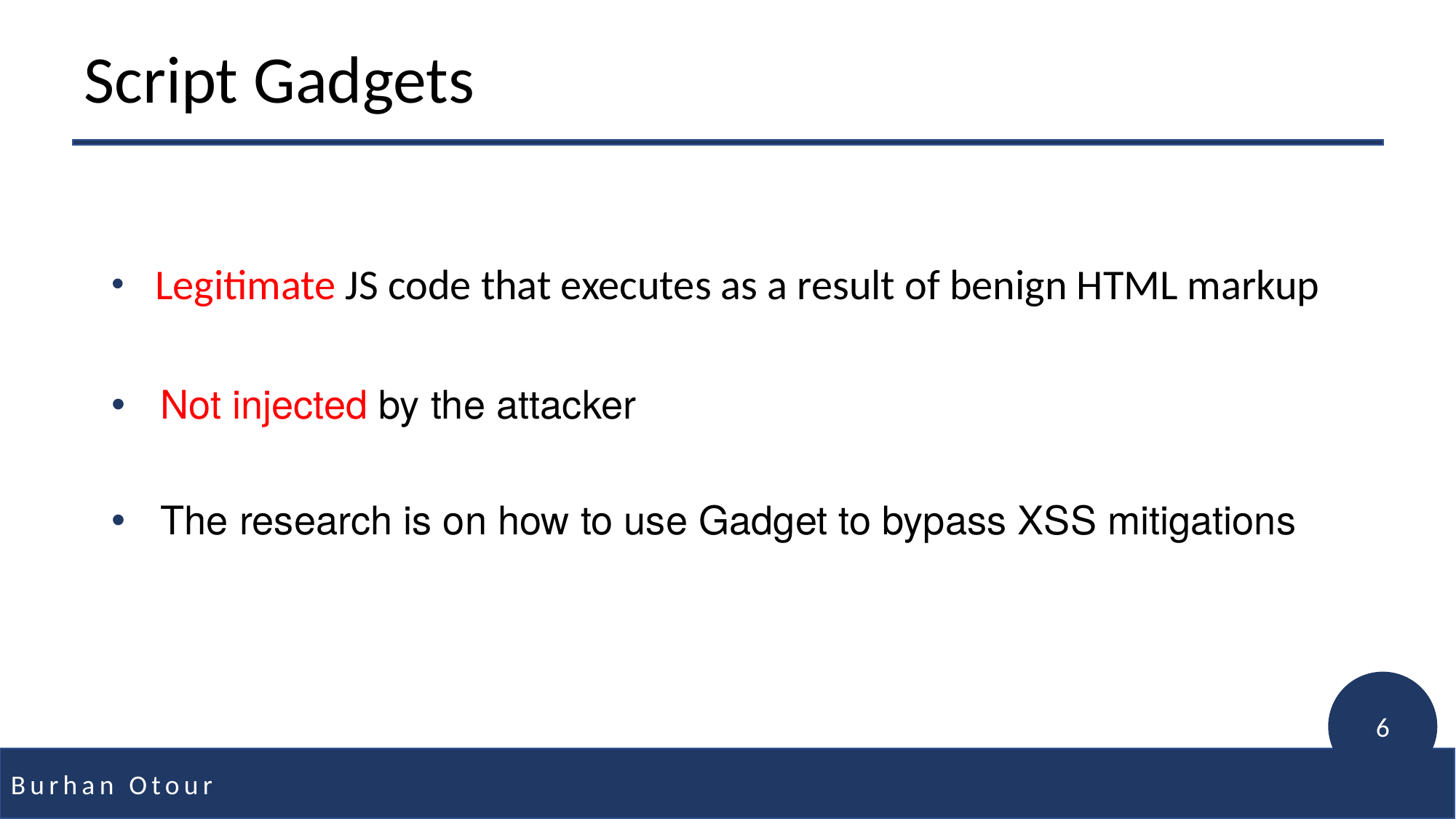

Script Gadgets
#

  Legitimate JS code that executes as a result of benign HTML markup

  Not injected by the attacker

  The research is on how to use Gadget to bypass XSS mitigations

6
Burhan Otour